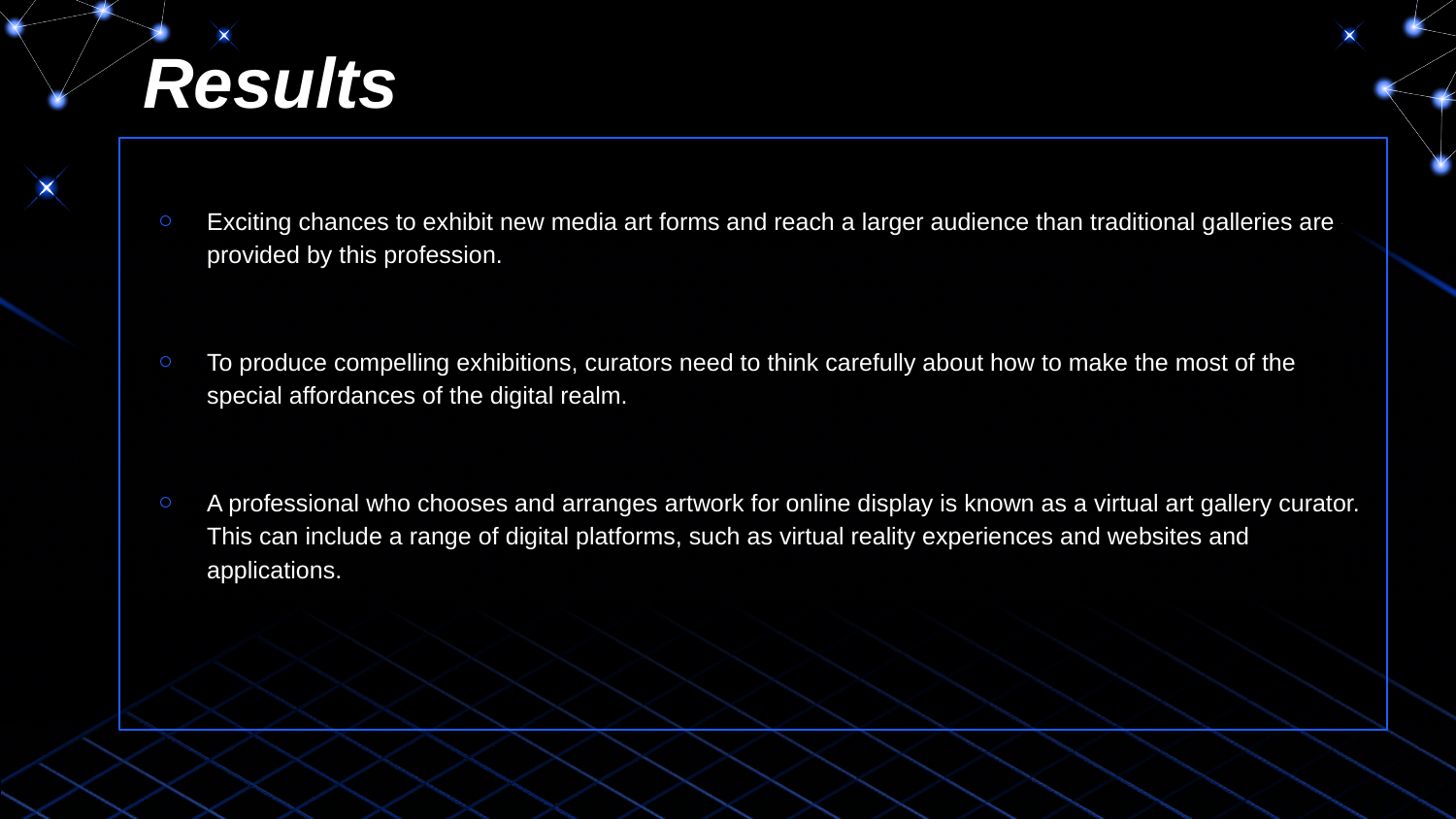

# Results

Exciting chances to exhibit new media art forms and reach a larger audience than traditional galleries are provided by this profession.

To produce compelling exhibitions, curators need to think carefully about how to make the most of the special affordances of the digital realm.

A professional who chooses and arranges artwork for online display is known as a virtual art gallery curator. This can include a range of digital platforms, such as virtual reality experiences and websites and applications.